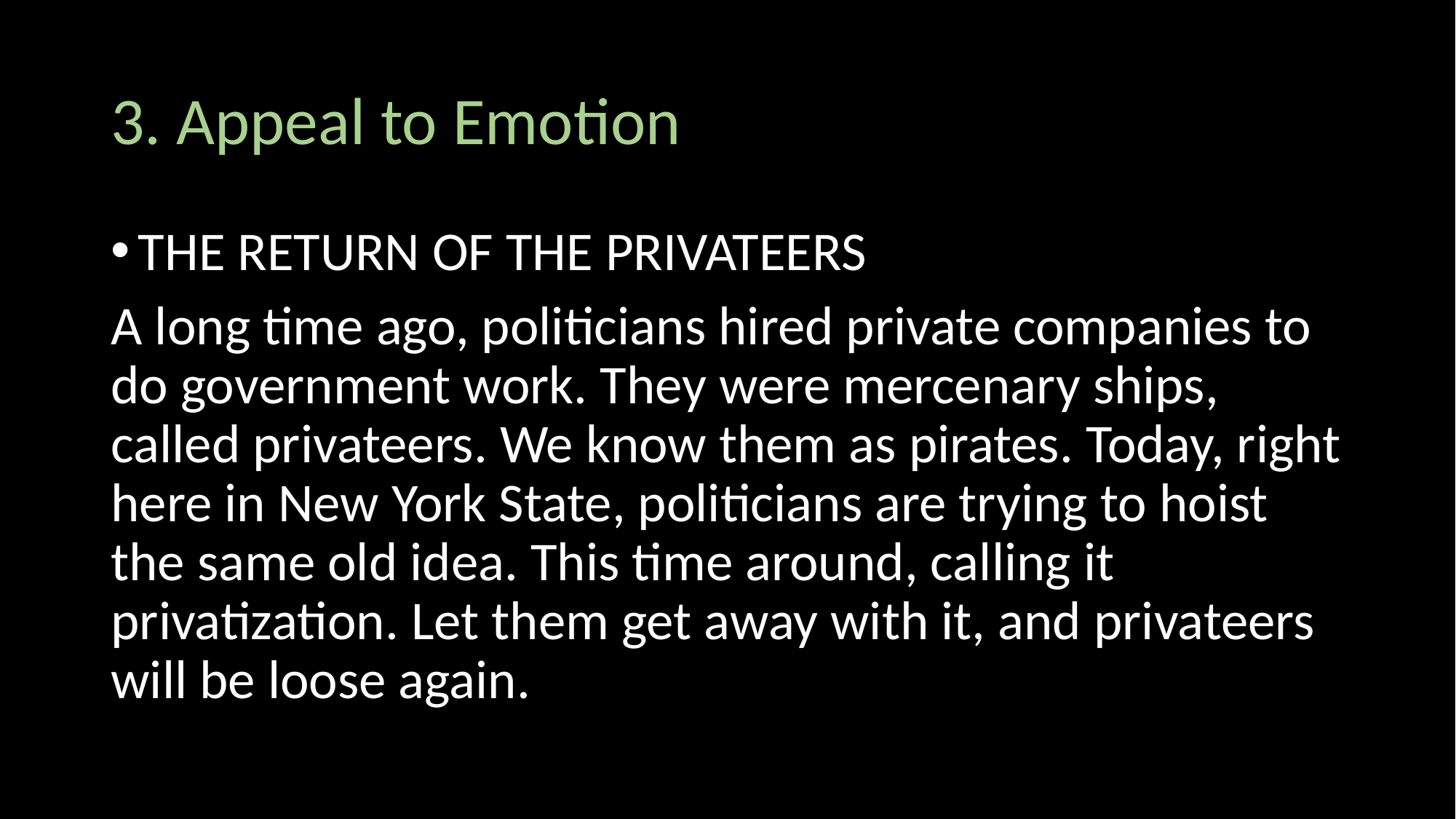

# 3. Appeal to Emotion
THE RETURN OF THE PRIVATEERS
A long time ago, politicians hired private companies to do government work. They were mercenary ships, called privateers. We know them as pirates. Today, right here in New York State, politicians are trying to hoist the same old idea. This time around, calling it privatization. Let them get away with it, and privateers will be loose again.